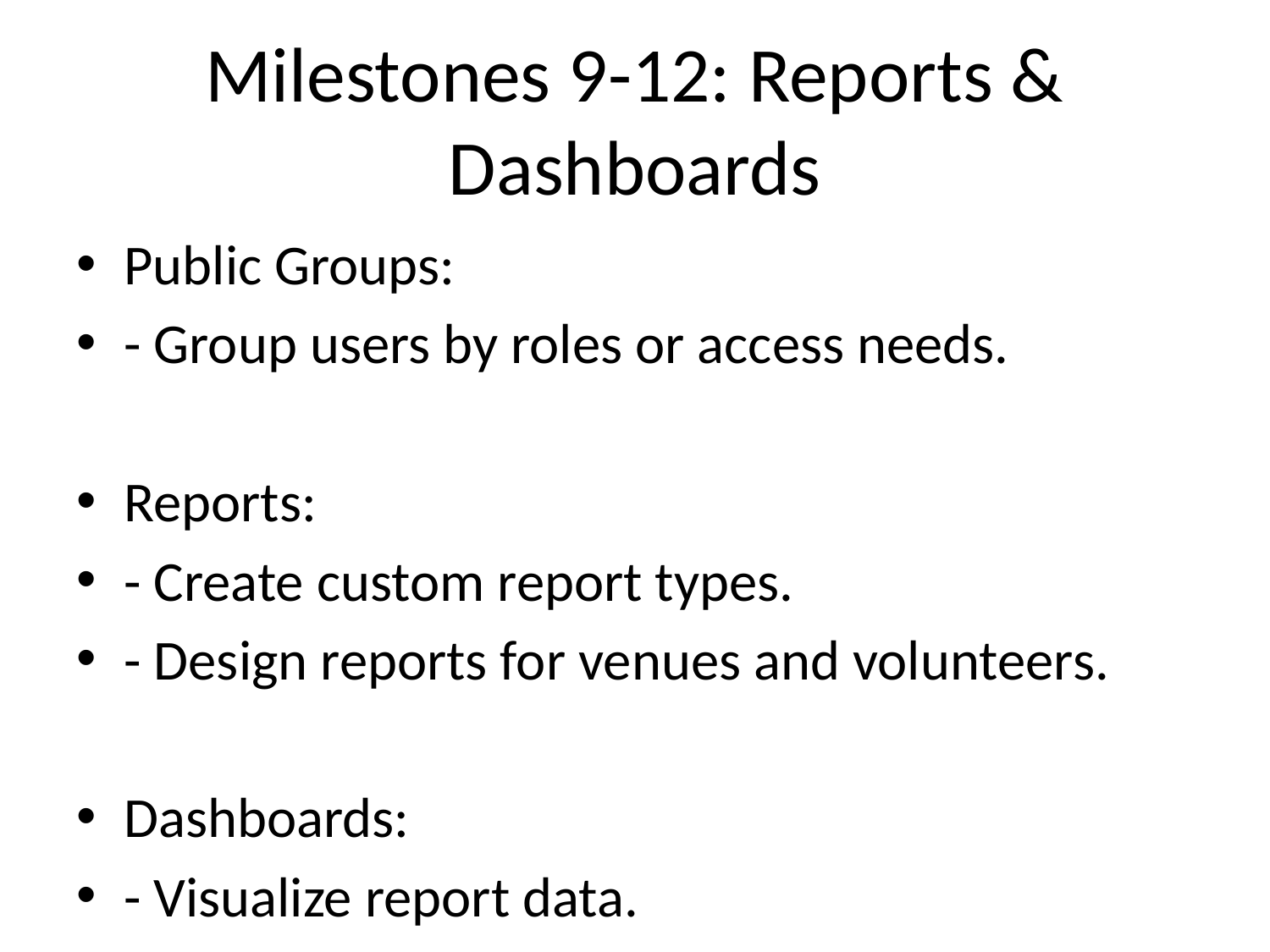

# Milestones 9-12: Reports & Dashboards
Public Groups:
- Group users by roles or access needs.

Reports:
- Create custom report types.
- Design reports for venues and volunteers.

Dashboards:
- Visualize report data.